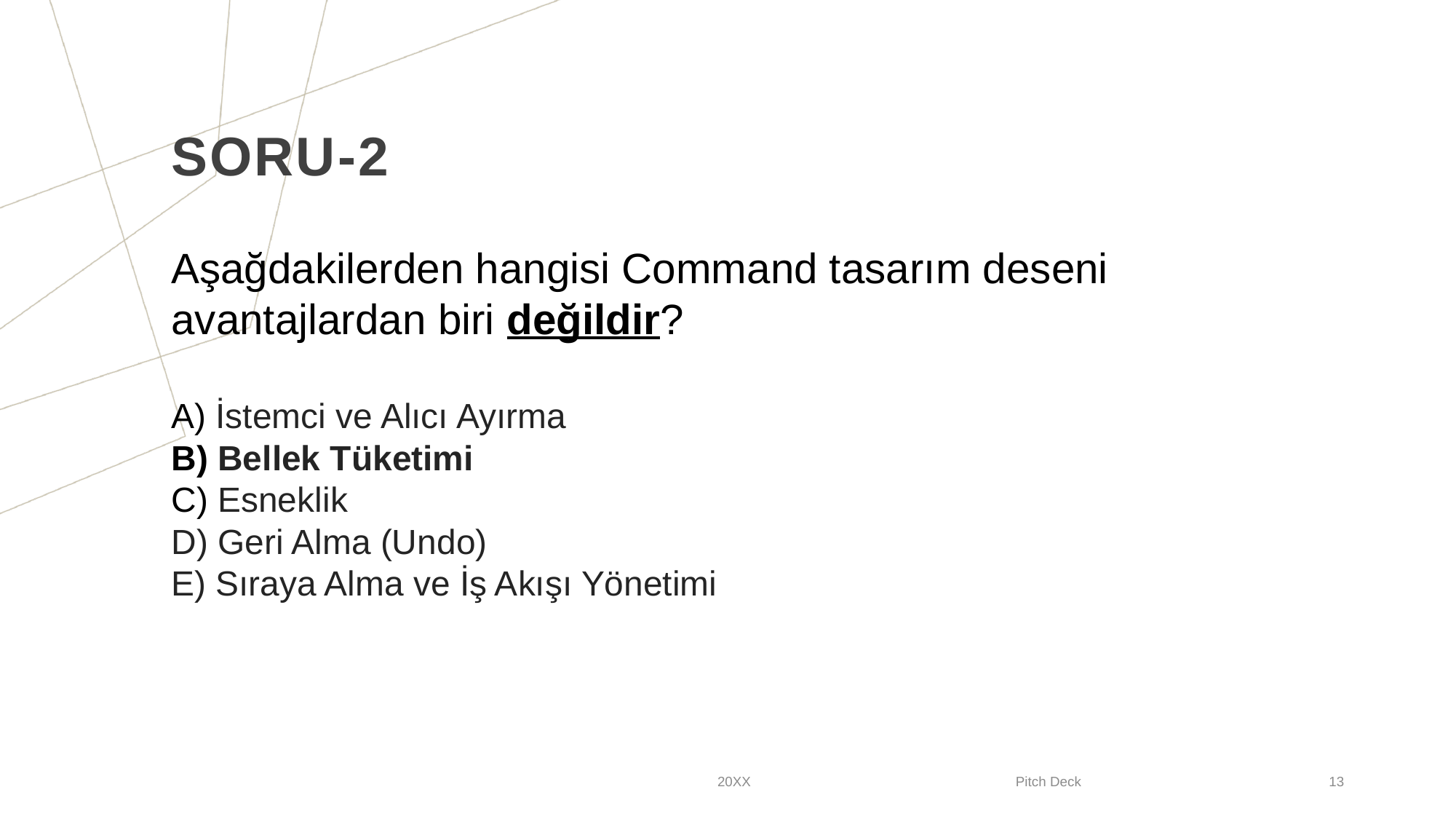

# Soru-2
Aşağdakilerden hangisi Command tasarım deseni avantajlardan biri değildir?

A) İstemci ve Alıcı Ayırma
B) Bellek Tüketimi
C) Esneklik
D) Geri Alma (Undo)
E) Sıraya Alma ve İş Akışı Yönetimi

20XX
Pitch Deck
13